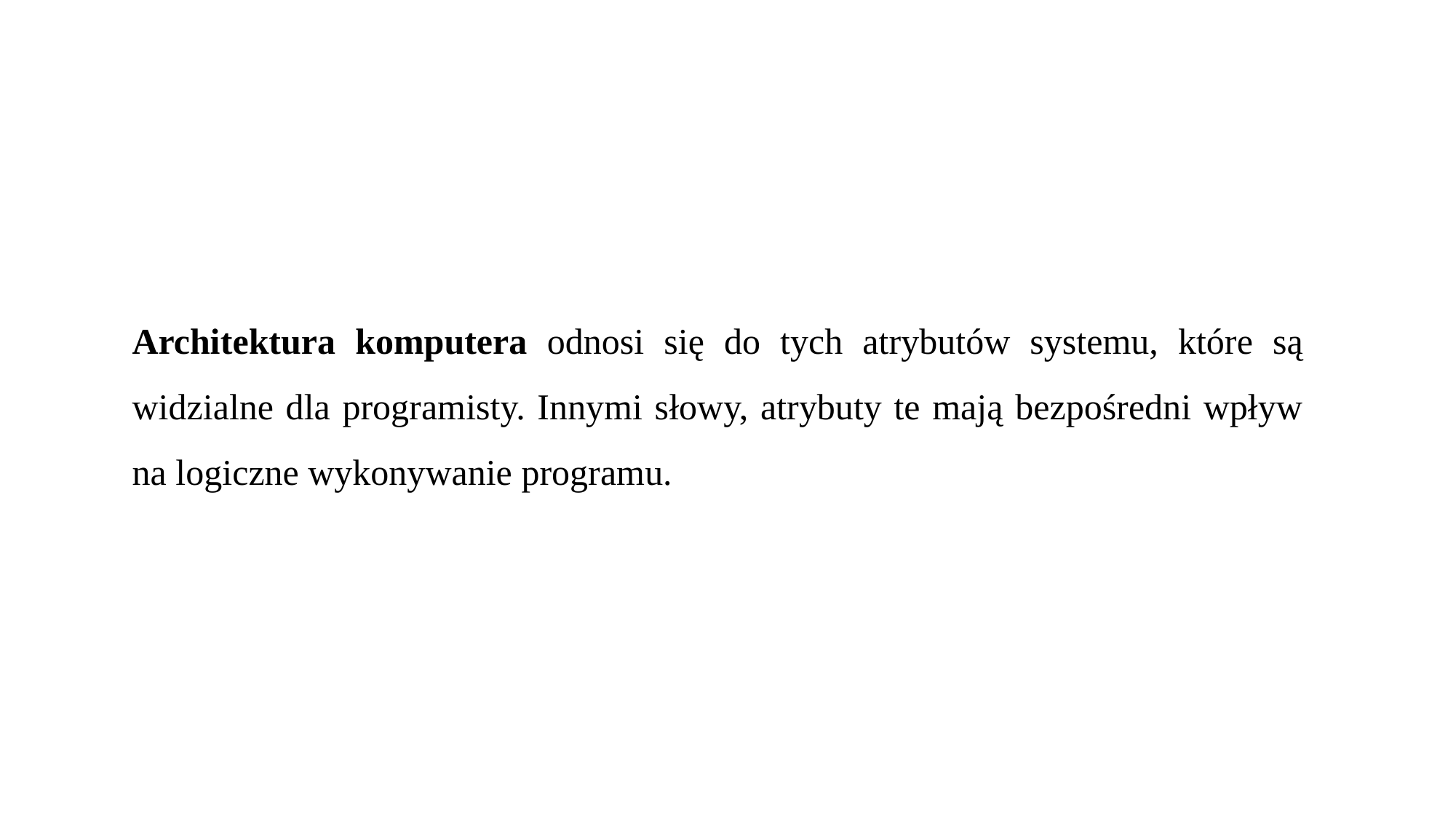

Architektura komputera odnosi się do tych atrybutów systemu, które są widzialne dla programisty. Innymi słowy, atrybuty te mają bezpośredni wpływ na logiczne wykonywanie programu.